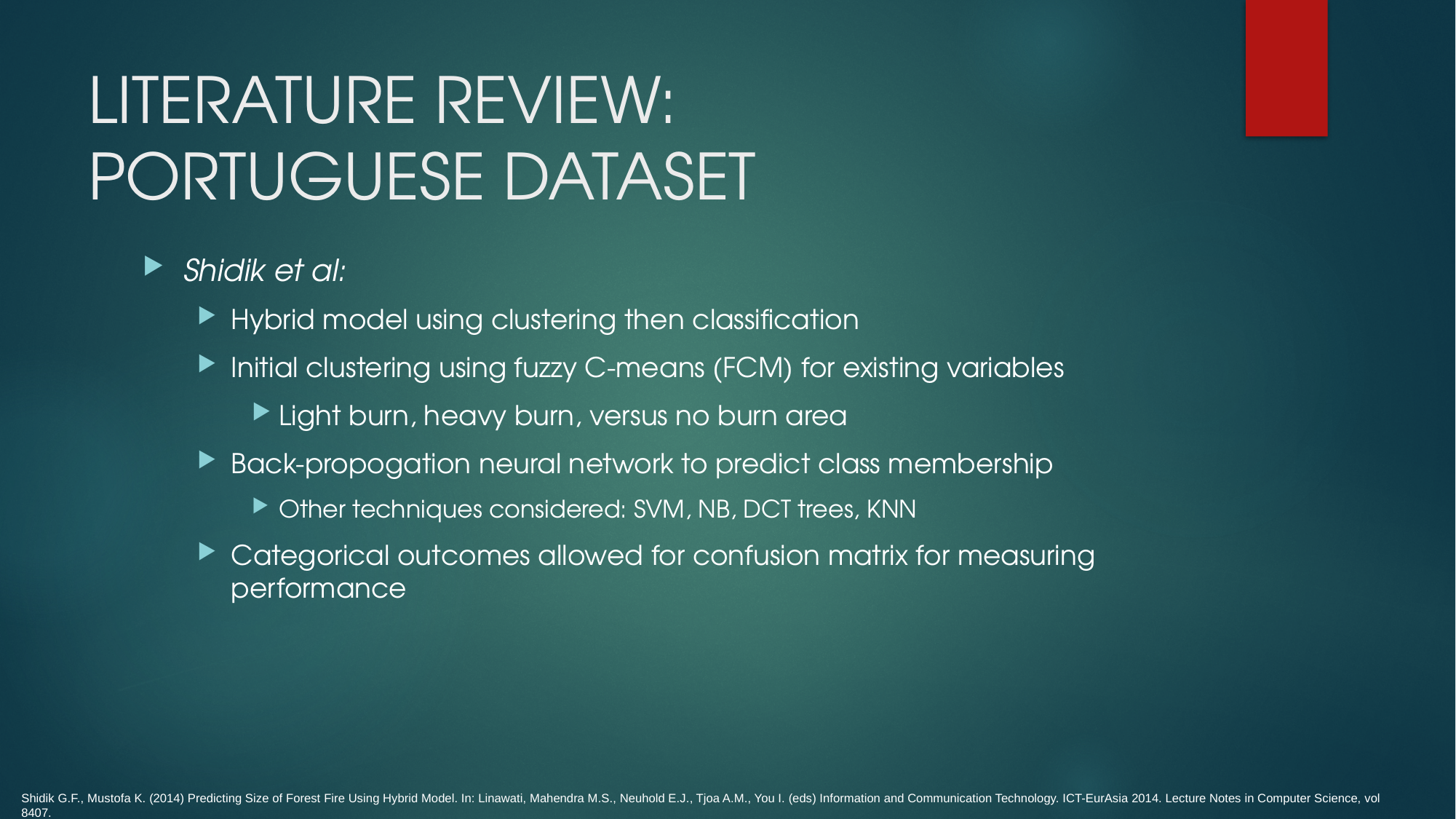

# LITERATURE REVIEW: PORTUGUESE DATASET
Shidik et al:
Hybrid model using clustering then classification
Initial clustering using fuzzy C-means (FCM) for existing variables
Light burn, heavy burn, versus no burn area
Back-propogation neural network to predict class membership
Other techniques considered: SVM, NB, DCT trees, KNN
Categorical outcomes allowed for confusion matrix for measuring performance

Shidik G.F., Mustofa K. (2014) Predicting Size of Forest Fire Using Hybrid Model. In: Linawati, Mahendra M.S., Neuhold E.J., Tjoa A.M., You I. (eds) Information and Communication Technology. ICT-EurAsia 2014. Lecture Notes in Computer Science, vol 8407.